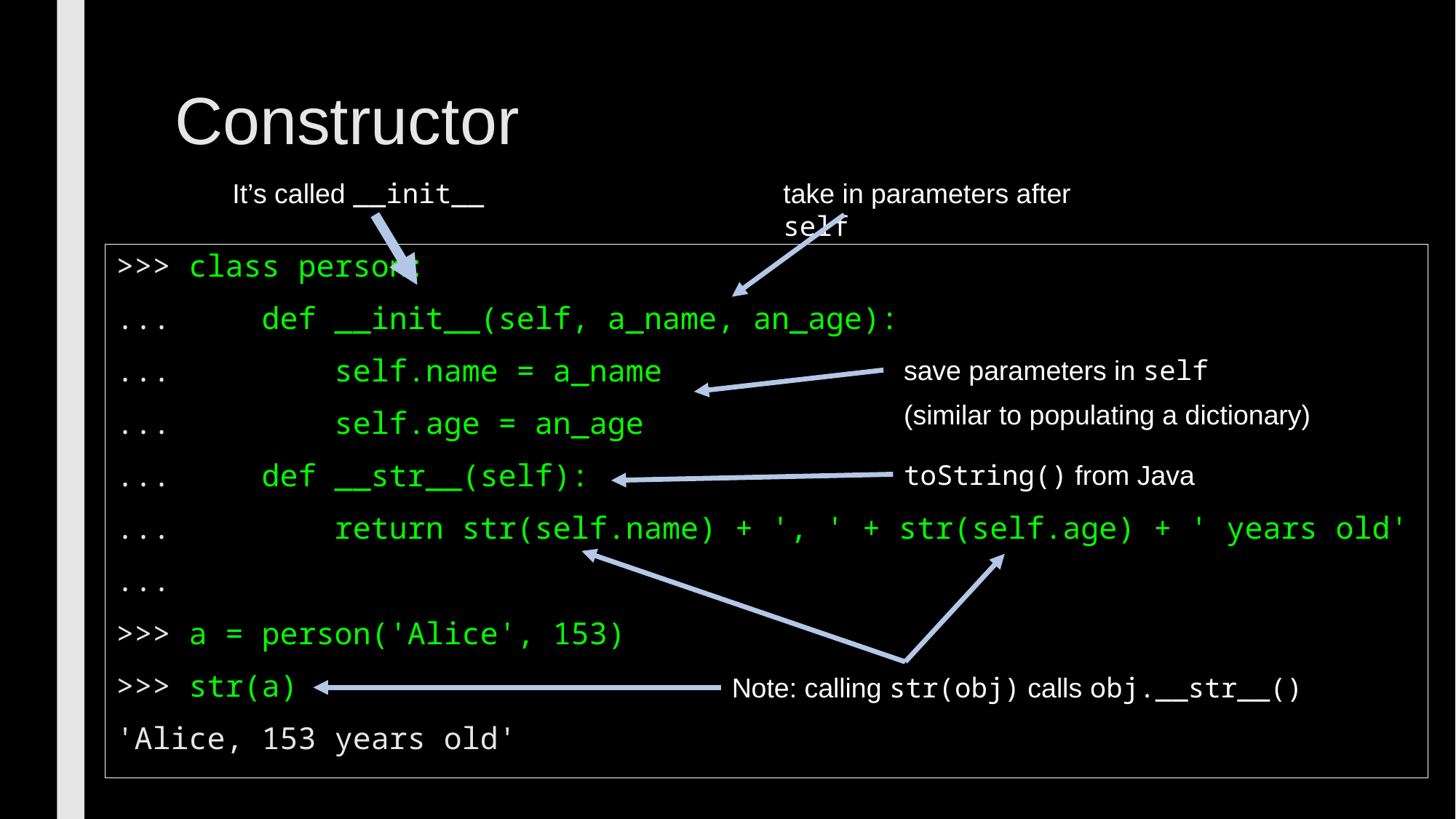

# Constructor
It’s called __init__
take in parameters after self
>>> class person:
...     def __init__(self, a_name, an_age):
...         self.name = a_name
...         self.age = an_age
...     def __str__(self):
...         return str(self.name) + ', ' + str(self.age) + ' years old'
...
>>> a = person('Alice', 153)
>>> str(a)
'Alice, 153 years old'

save parameters in self
(similar to populating a dictionary)
toString() from Java
Note: calling str(obj) calls obj.__str__()